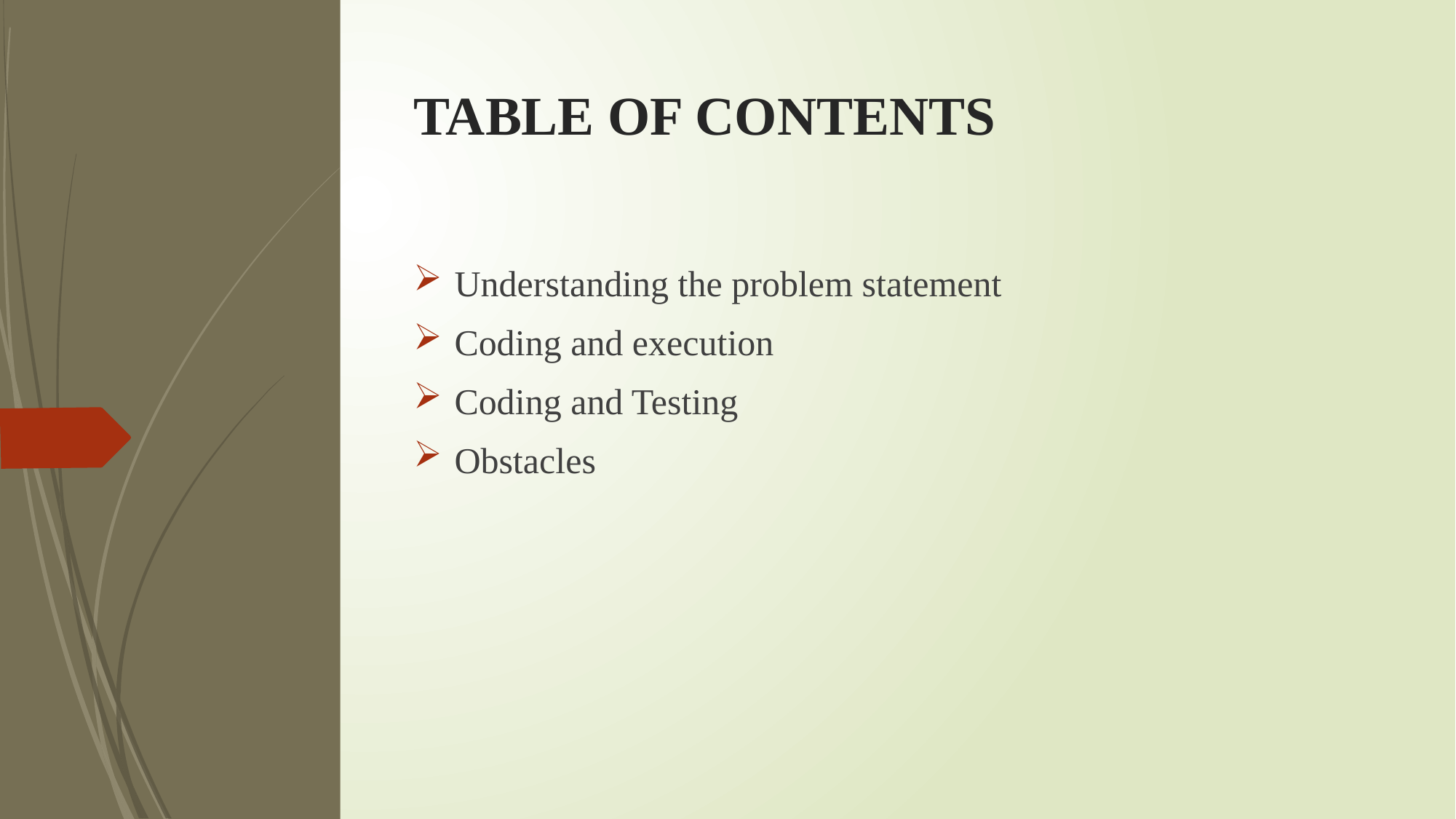

# TABLE OF CONTENTS
Understanding the problem statement
Coding and execution
Coding and Testing
Obstacles